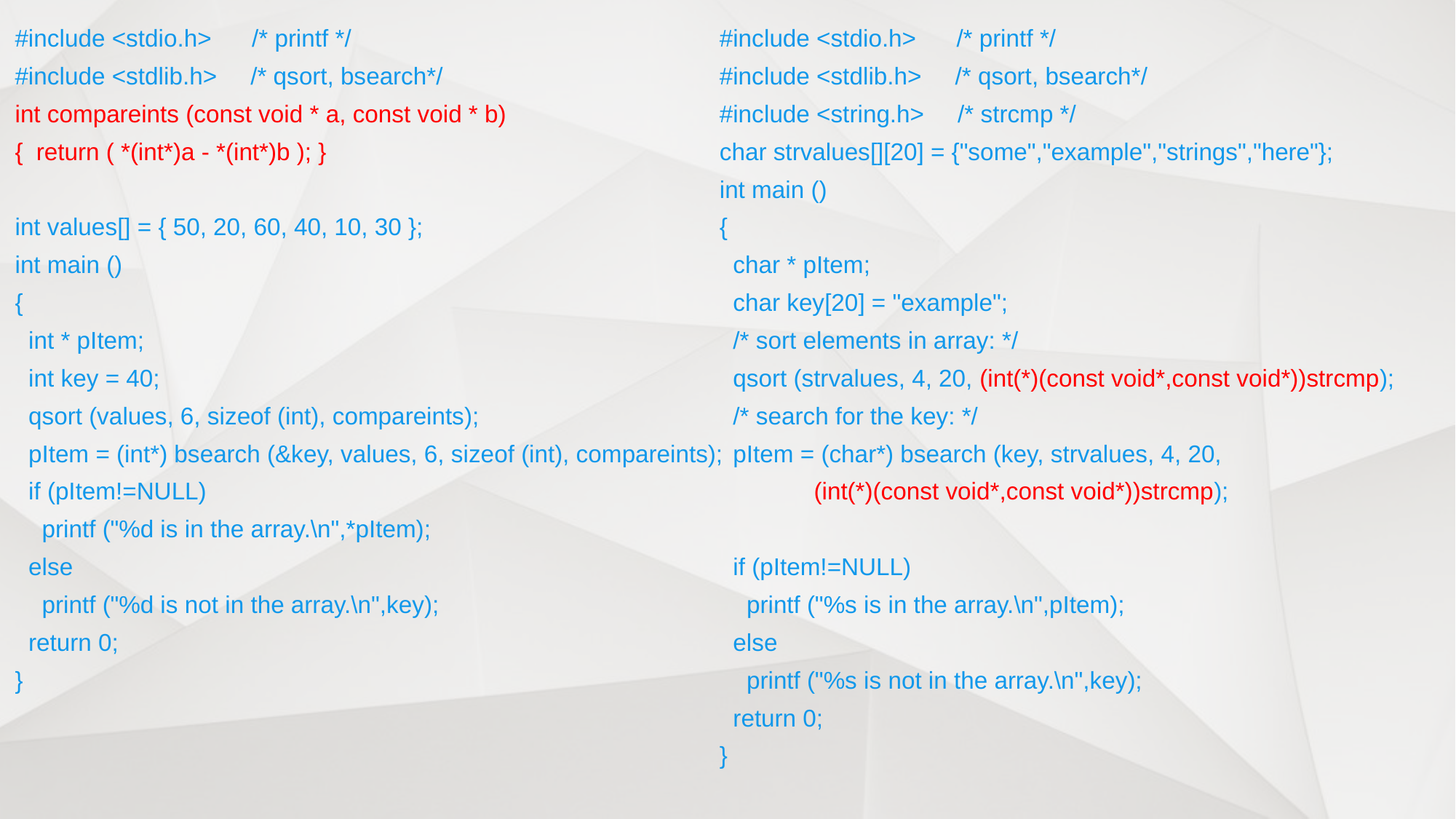

#include <stdio.h>      /* printf */
#include <stdlib.h>     /* qsort, bsearch*/
int compareints (const void * a, const void * b)
{  return ( *(int*)a - *(int*)b ); }

int values[] = { 50, 20, 60, 40, 10, 30 };
int main ()
{
  int * pItem;
  int key = 40;
  qsort (values, 6, sizeof (int), compareints);
  pItem = (int*) bsearch (&key, values, 6, sizeof (int), compareints);
  if (pItem!=NULL)
    printf ("%d is in the array.\n",*pItem);
  else
    printf ("%d is not in the array.\n",key);
  return 0;
}
#include <stdio.h>      /* printf */
#include <stdlib.h>     /* qsort, bsearch*/
#include <string.h>     /* strcmp */
char strvalues[][20] = {"some","example","strings","here"};
int main ()
{
  char * pItem;
  char key[20] = "example";
  /* sort elements in array: */
  qsort (strvalues, 4, 20, (int(*)(const void*,const void*))strcmp);
  /* search for the key: */
  pItem = (char*) bsearch (key, strvalues, 4, 20,
              (int(*)(const void*,const void*))strcmp);

  if (pItem!=NULL)
    printf ("%s is in the array.\n",pItem);
  else
    printf ("%s is not in the array.\n",key);
  return 0;
}